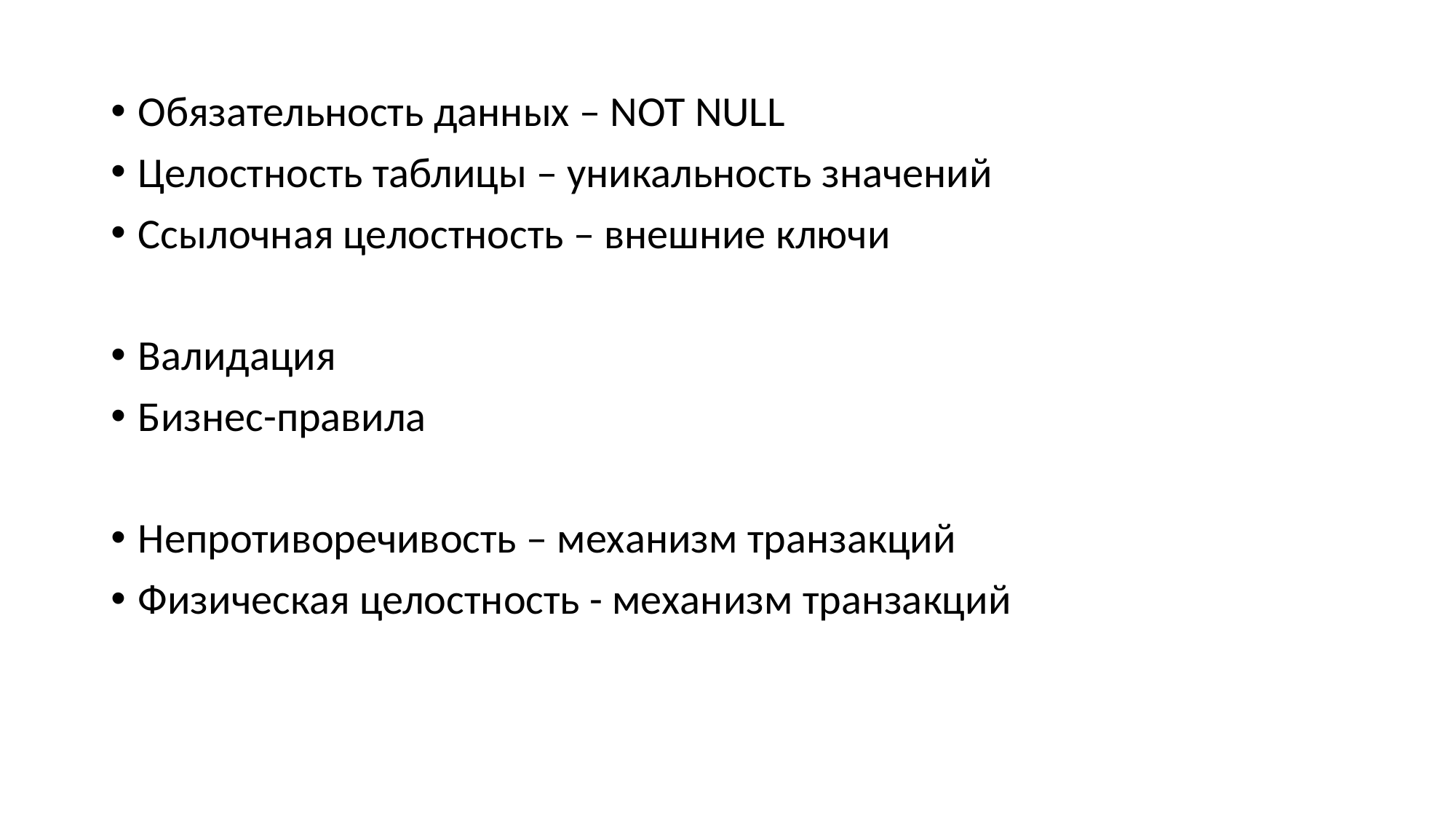

Обязательность данных – NOT NULL
Целостность таблицы – уникальность значений
Ссылочная целостность – внешние ключи

Валидация
Бизнес-правила

Непротиворечивость – механизм транзакций
Физическая целостность - механизм транзакций